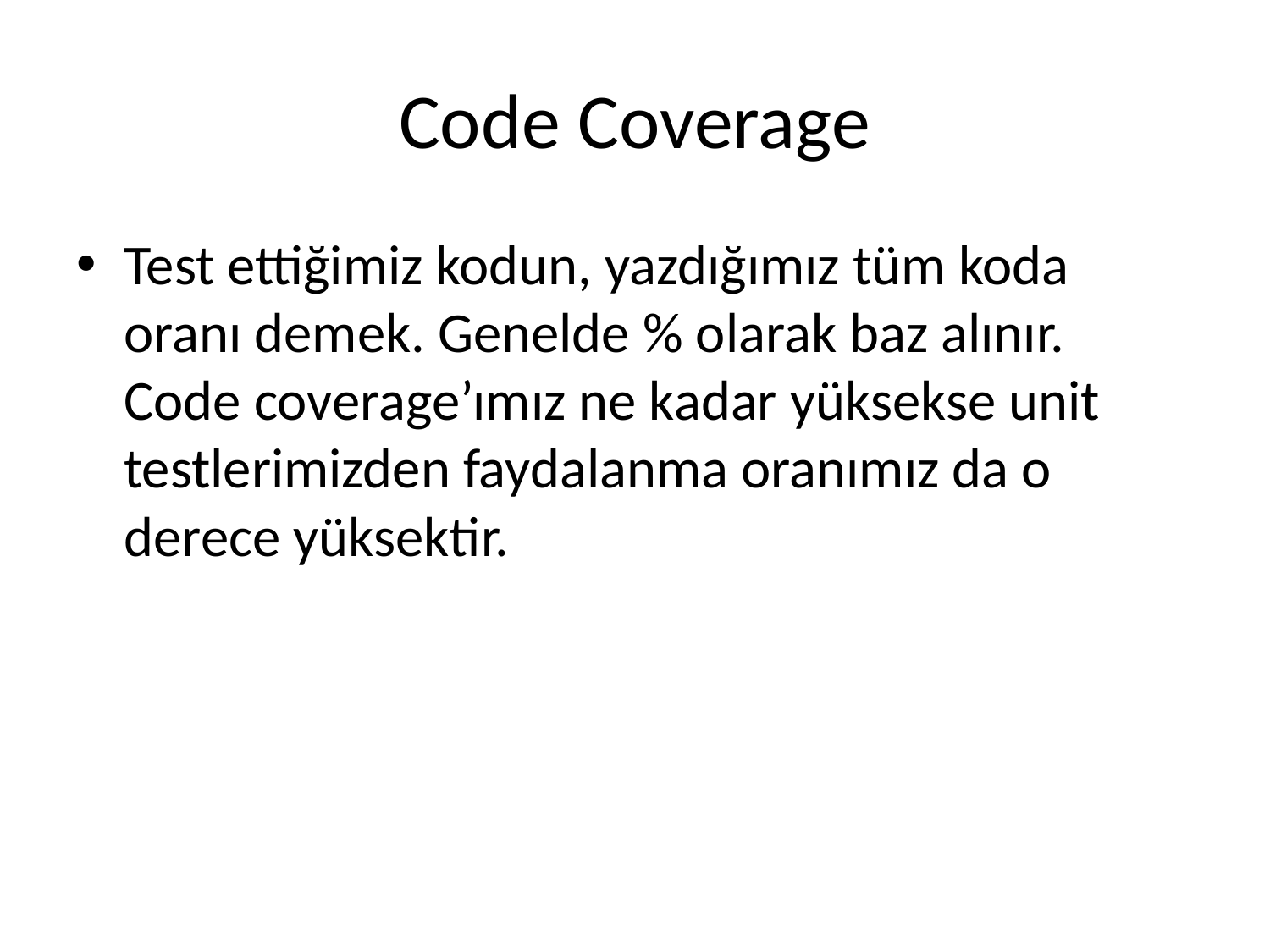

# Code Coverage
Test ettiğimiz kodun, yazdığımız tüm koda oranı demek. Genelde % olarak baz alınır. Code coverage’ımız ne kadar yüksekse unit testlerimizden faydalanma oranımız da o derece yüksektir.